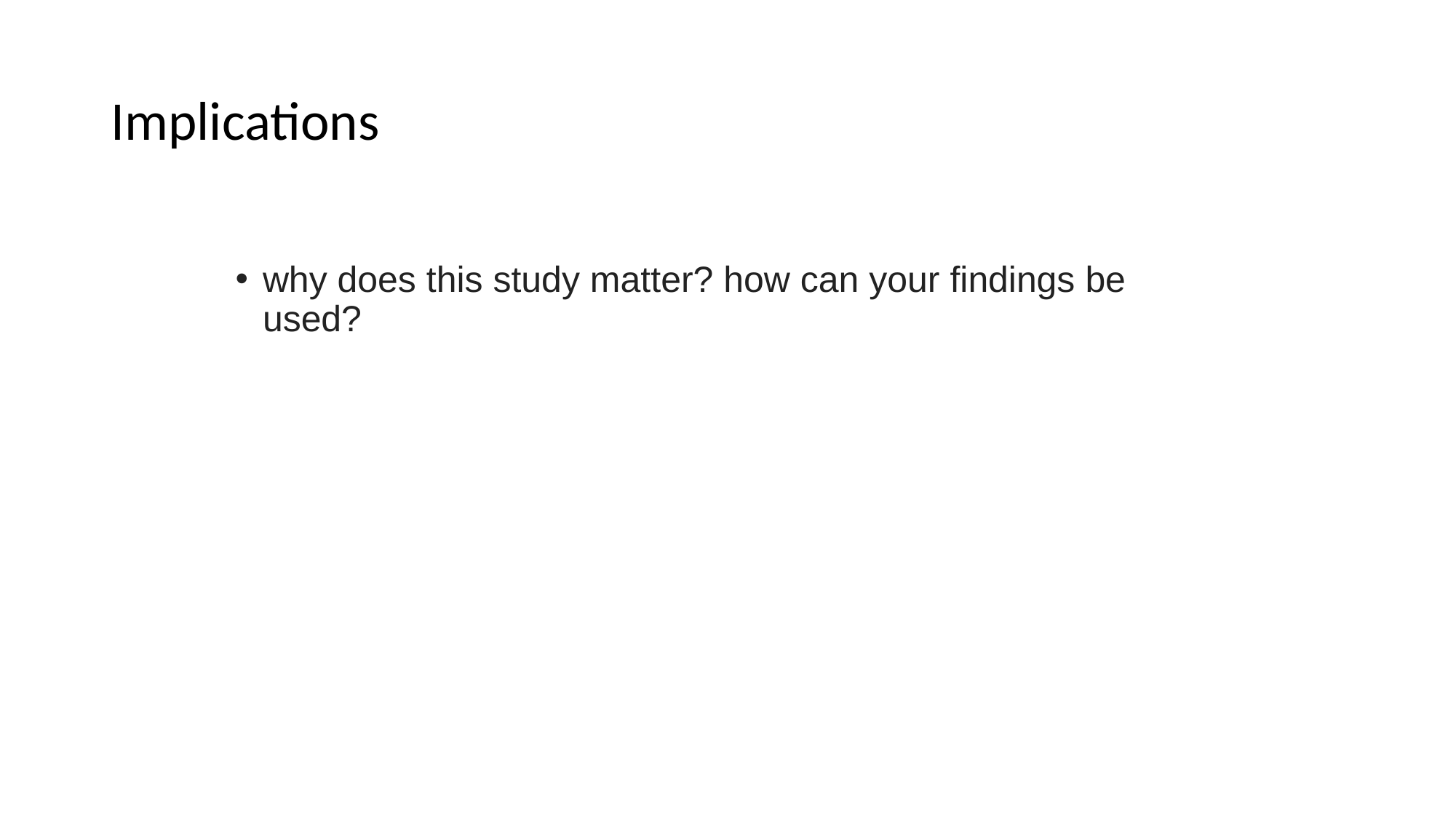

# Implications
why does this study matter? how can your findings be used?